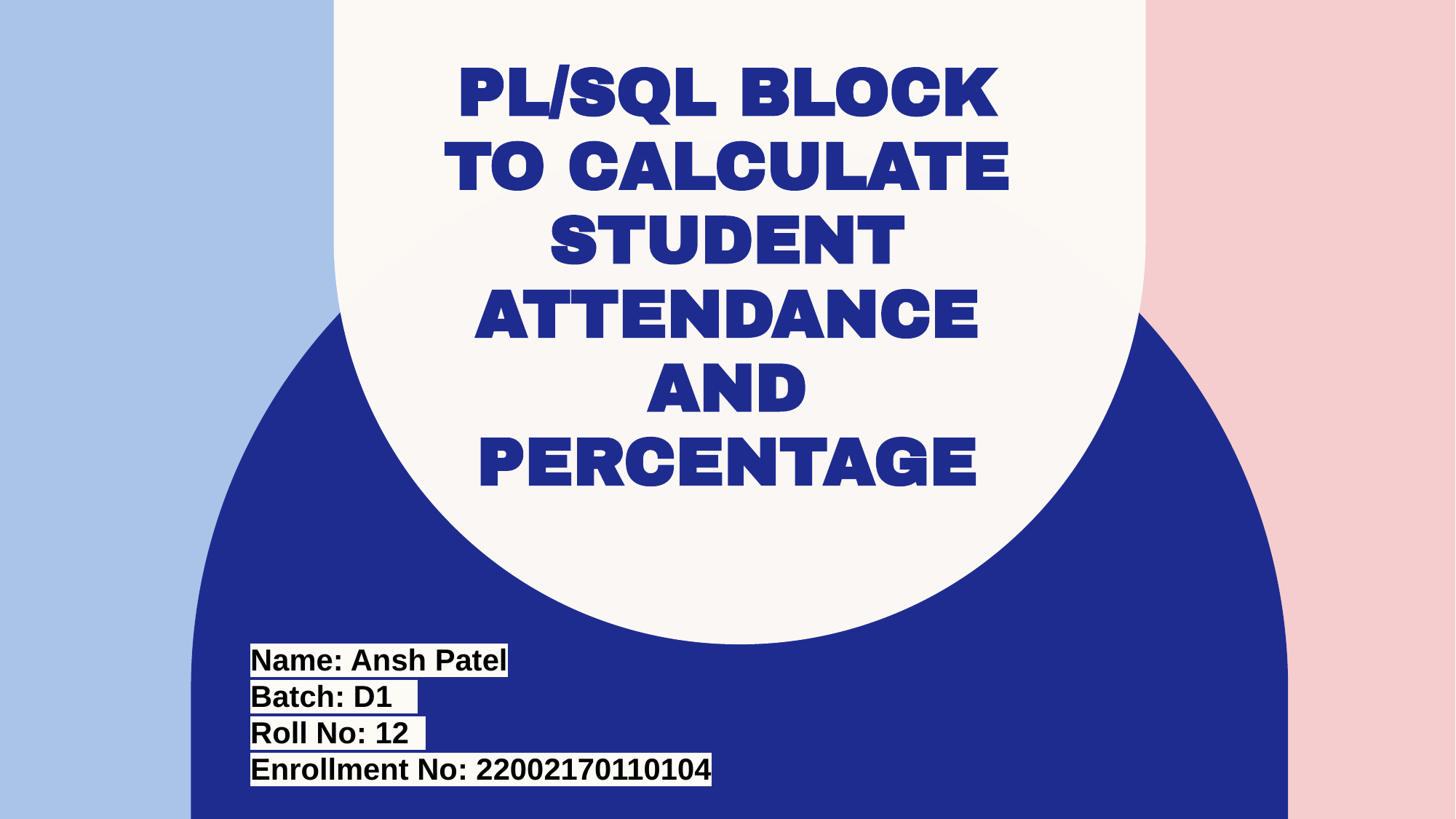

# Pl/sql block to calculate student attendance and percentage
​

Name: Ansh Patel
Batch: D1
Roll No: 12
Enrollment No: 22002170110104